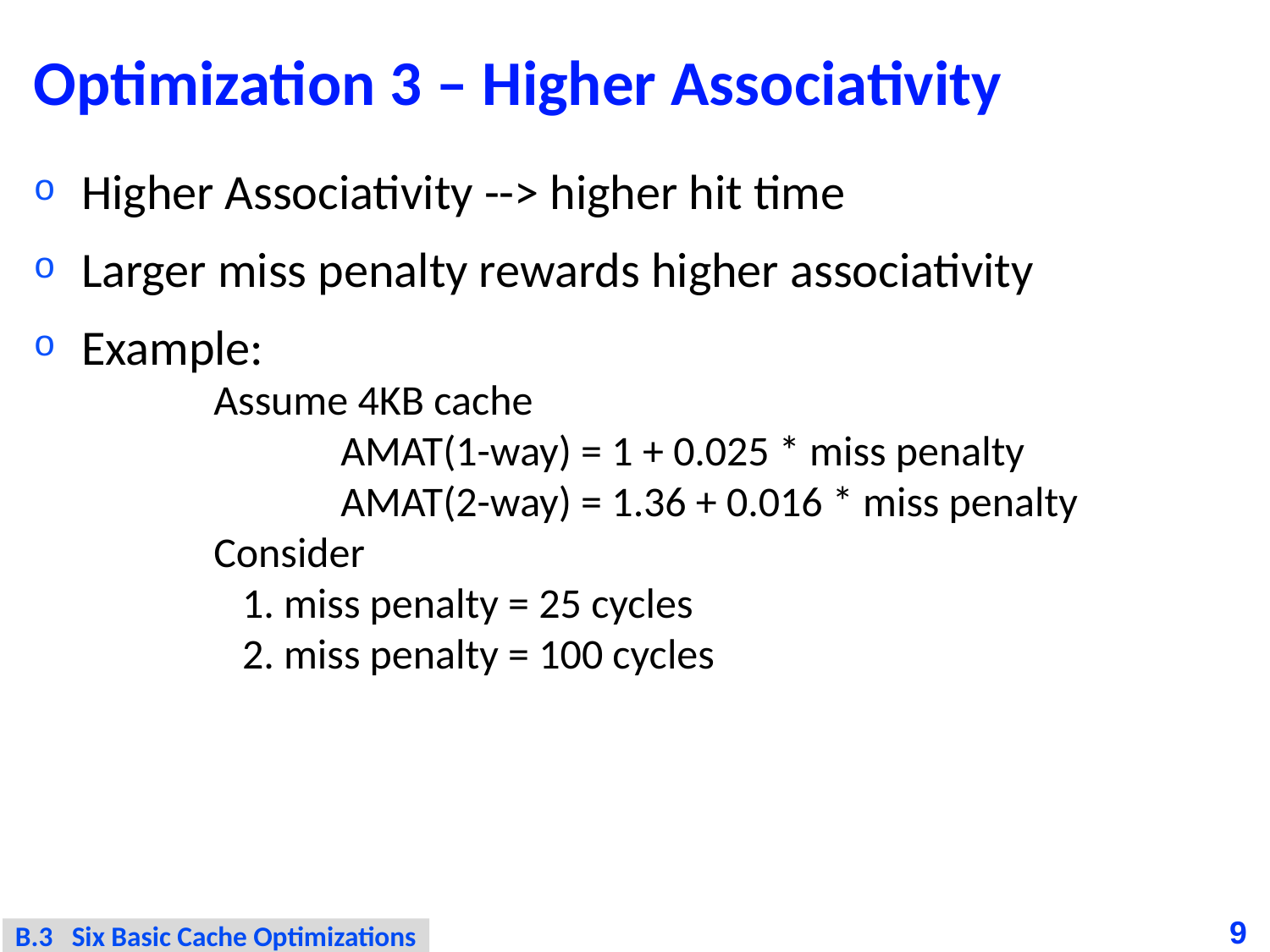

# Optimization 3 – Higher Associativity
Higher Associativity --> higher hit time
Larger miss penalty rewards higher associativity
Example:
Assume 4KB cache
	AMAT(1-way) = 1 + 0.025 * miss penalty
  	AMAT(2-way) = 1.36 + 0.016 * miss penalty
Consider
   1. miss penalty = 25 cycles
   2. miss penalty = 100 cycles
9
B.3   Six Basic Cache Optimizations